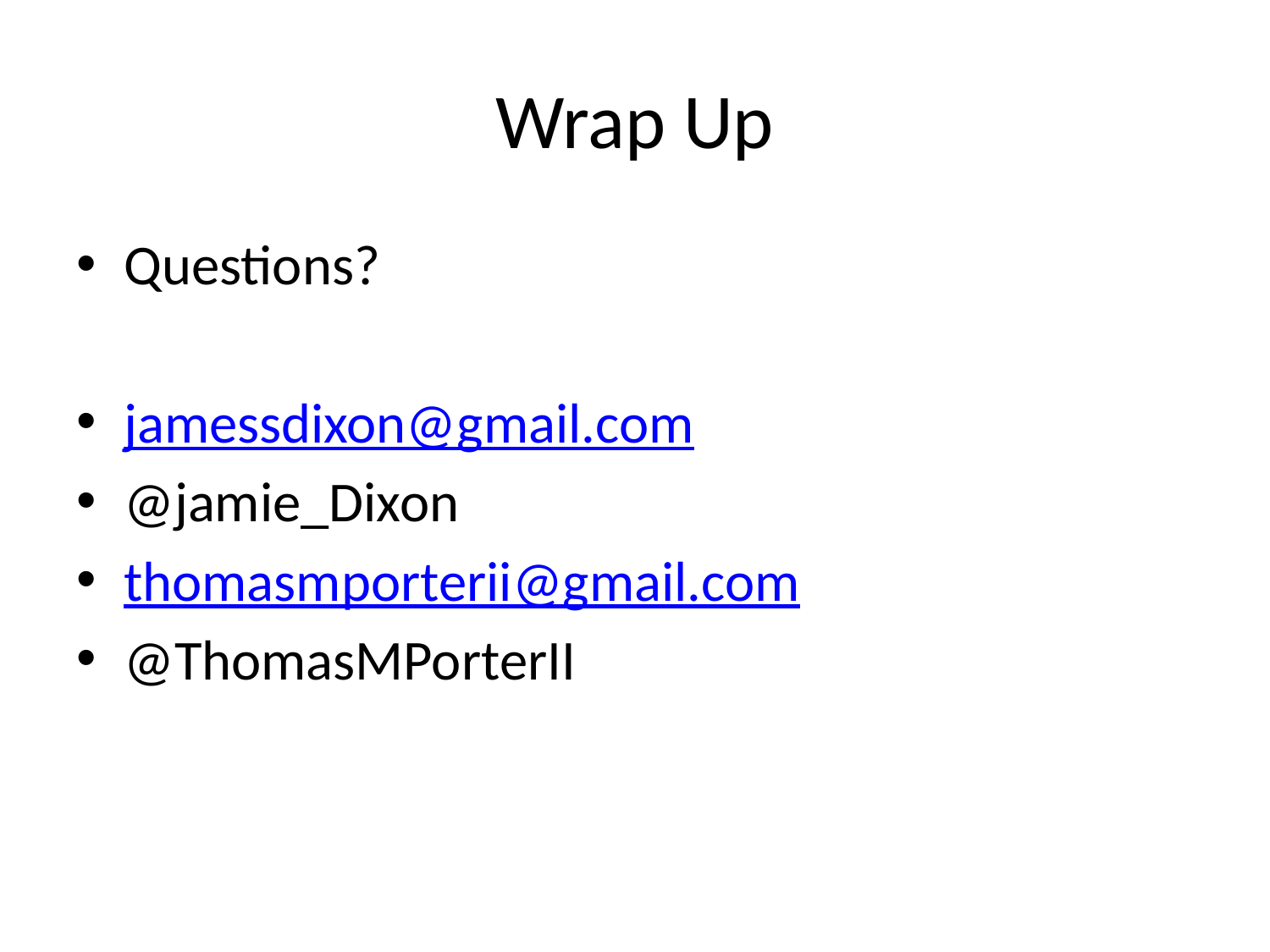

# Wrap Up
Questions?

jamessdixon@gmail.com
@jamie_Dixon
thomasmporterii@gmail.com
@ThomasMPorterII